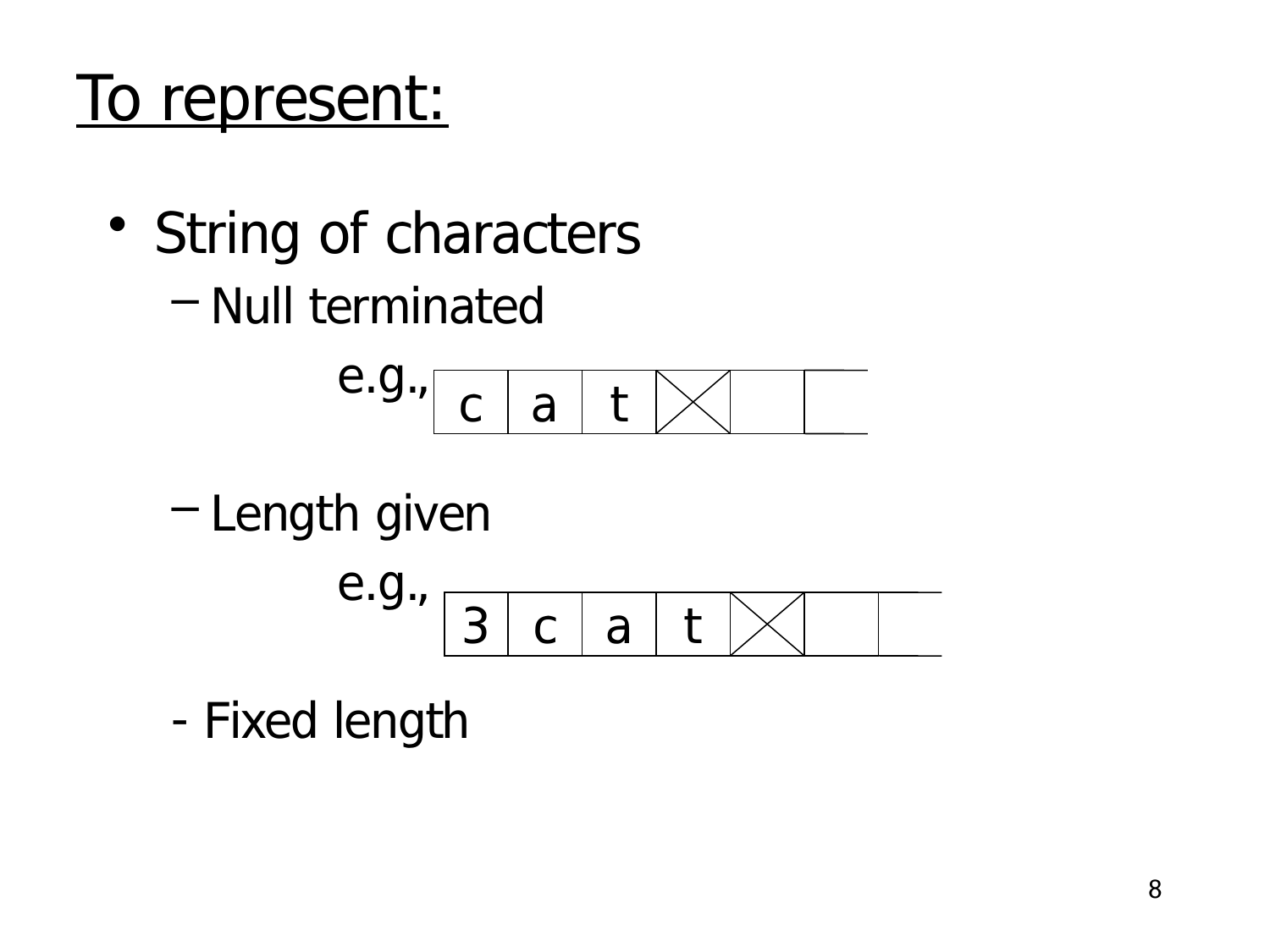

# To represent:
String of characters
Null terminated
		e.g.,

Length given
		e.g.,

- Fixed length
c
a
t

3
c
a
t

8